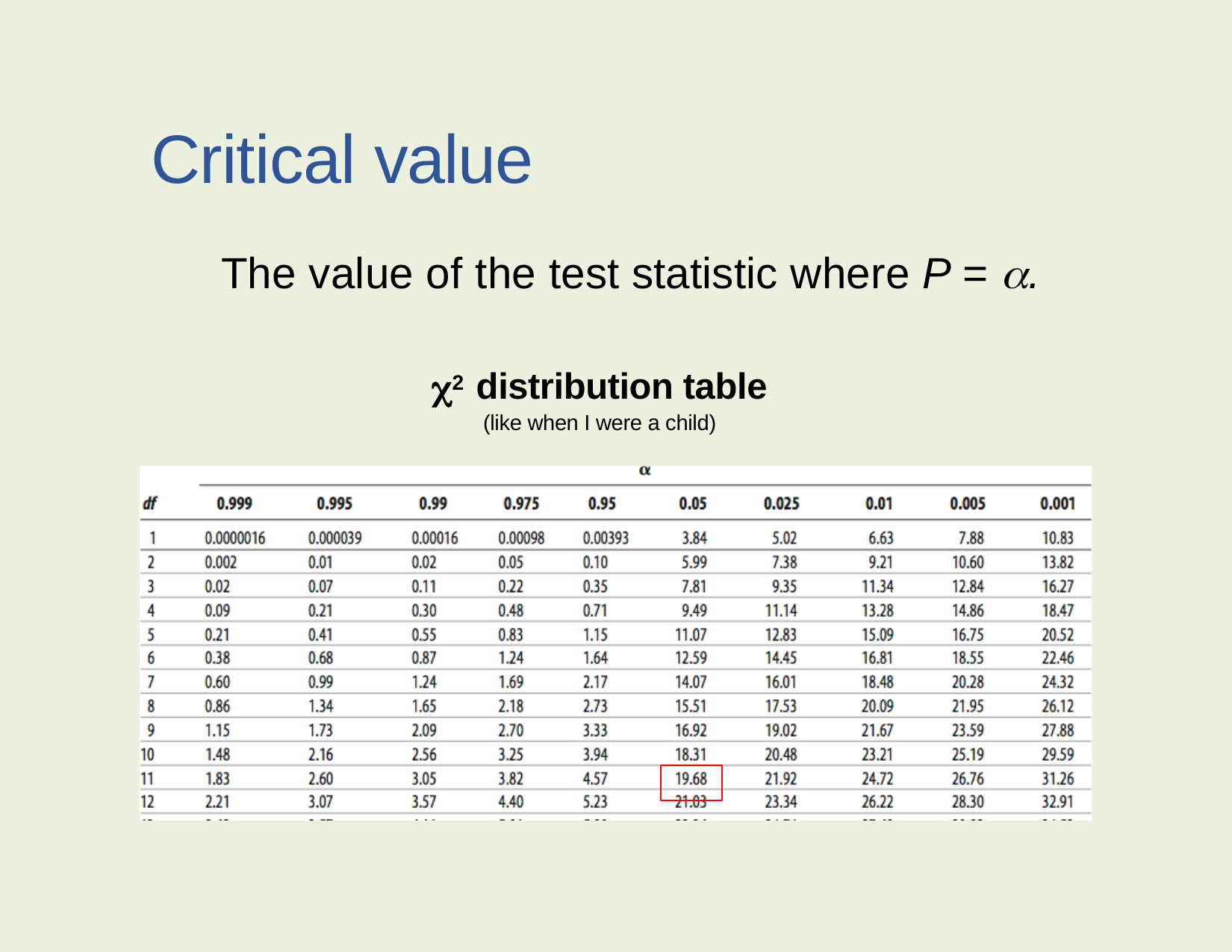

Critical value
The value of the test statistic where P = α.
χ2 distribution table
(like when I were a child)